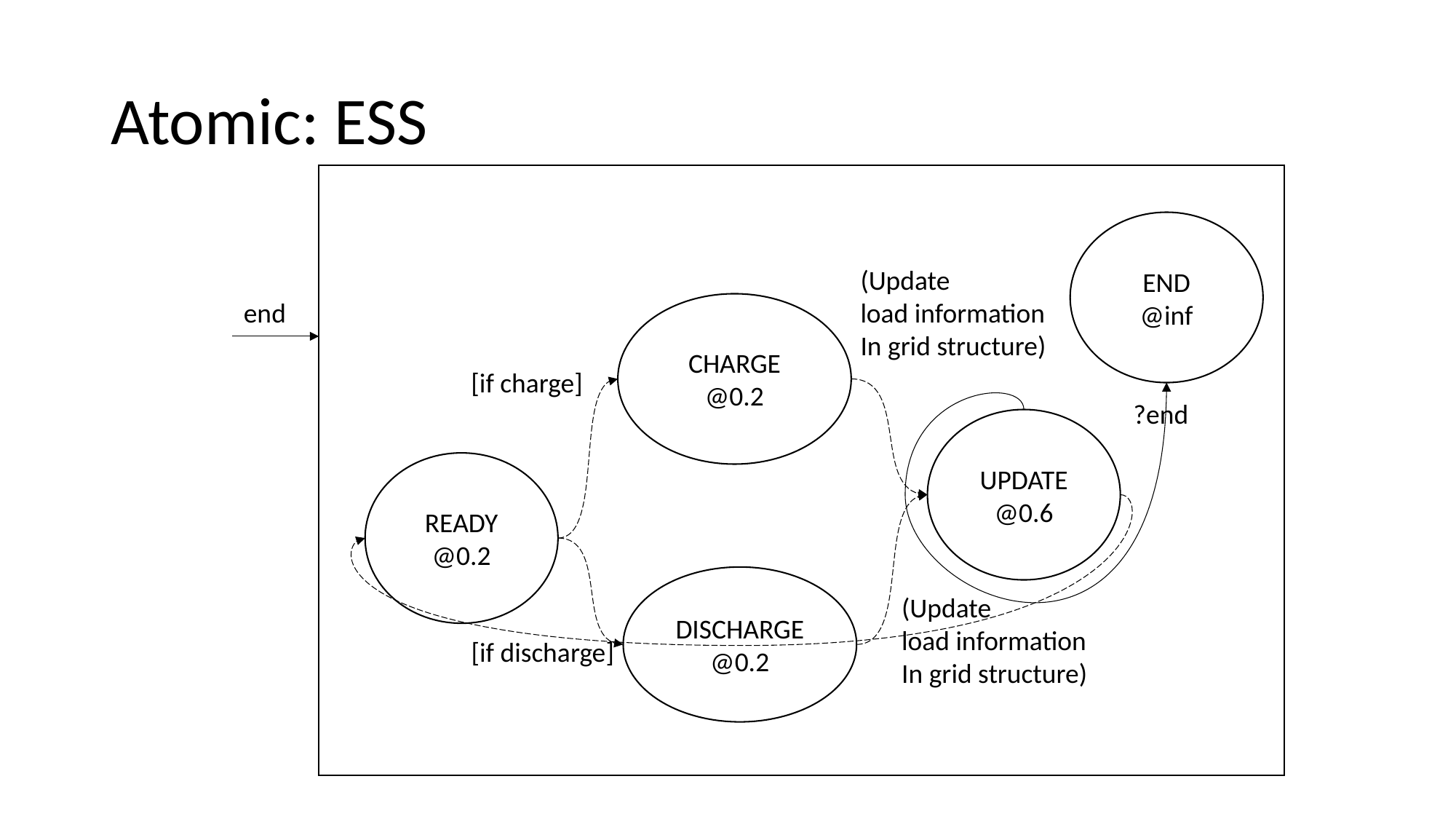

# Atomic: ESS

END
@inf
(Update
load information
In grid structure)
end
CHARGE
@0.2
[if charge]
?end
UPDATE
@0.6
READY
@0.2
DISCHARGE
@0.2
(Update
load information
In grid structure)
[if discharge]